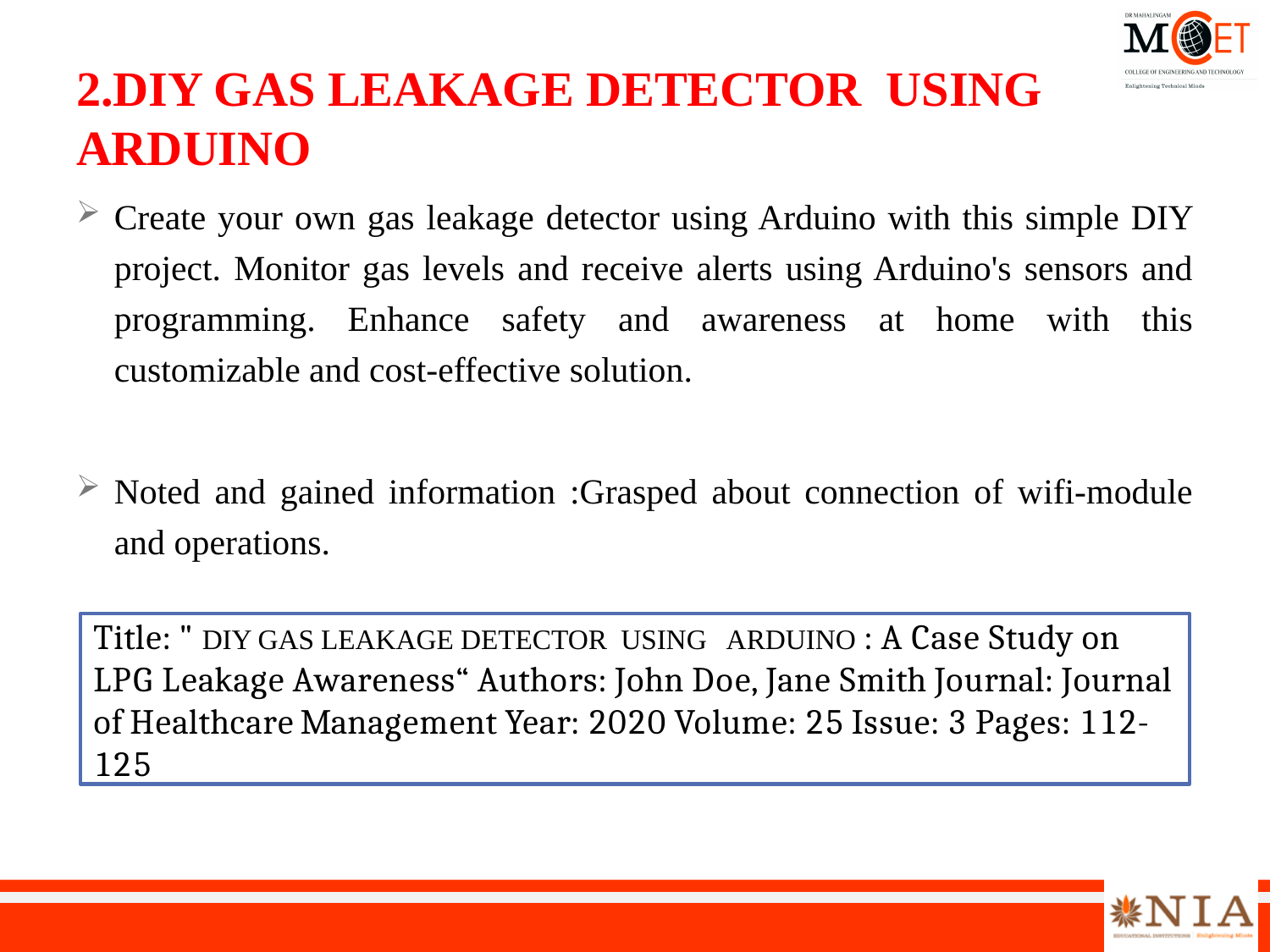

# 2.DIY GAS LEAKAGE DETECTOR  USING   ARDUINO
Create your own gas leakage detector using Arduino with this simple DIY project. Monitor gas levels and receive alerts using Arduino's sensors and programming. Enhance safety and awareness at home with this customizable and cost-effective solution.

Noted and gained information :Grasped about connection of wifi-module and operations.
Title: " DIY GAS LEAKAGE DETECTOR  USING   ARDUINO : A Case Study on LPG Leakage Awareness“ Authors: John Doe, Jane Smith Journal: Journal of Healthcare Management Year: 2020 Volume: 25 Issue: 3 Pages: 112-125